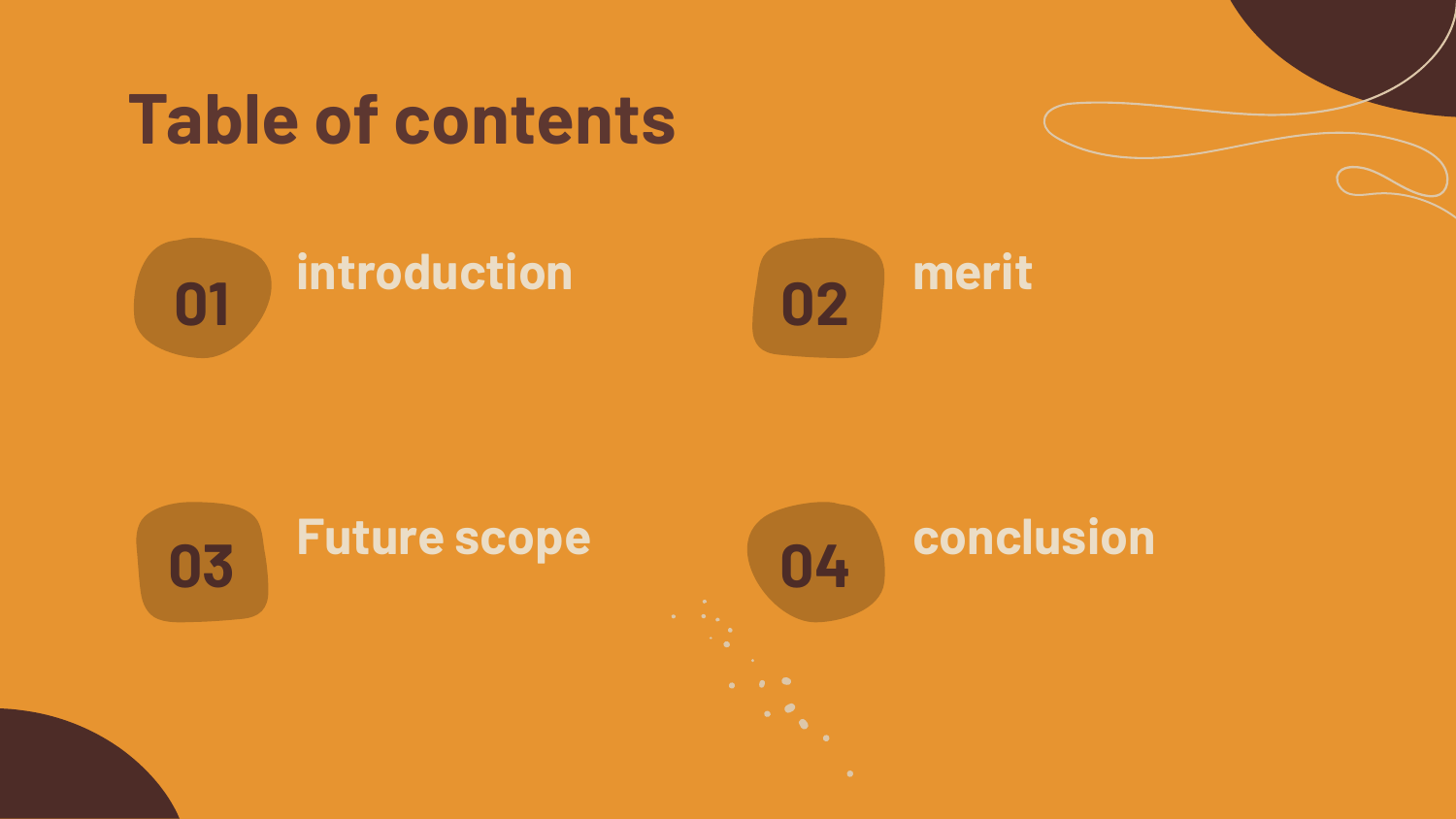

Table of contents
# introduction
merit

01
02
Future scope
conclusion

03
04